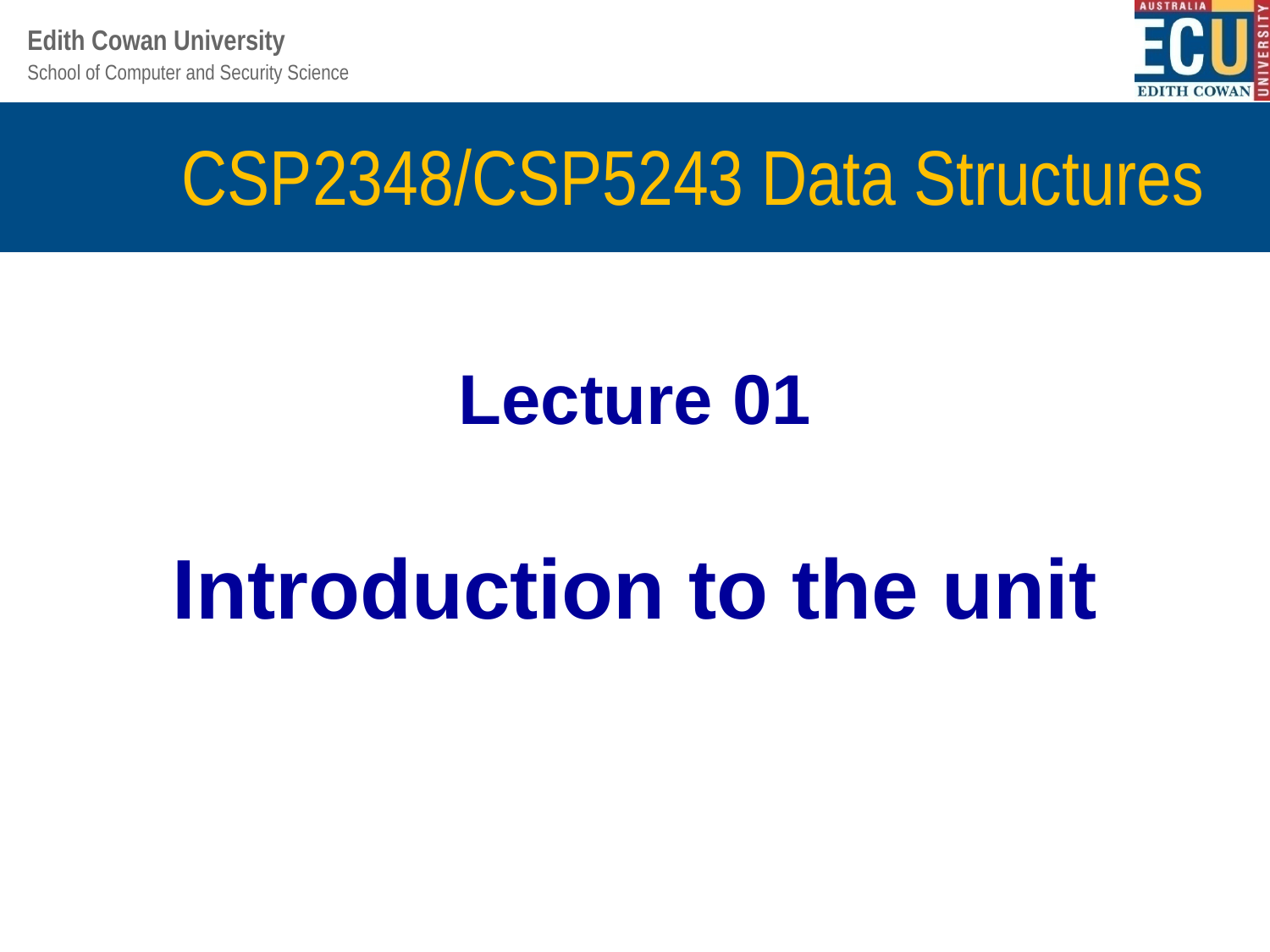

# CSP2348/CSP5243 Data Structures

Lecture 01

Introduction to the unit